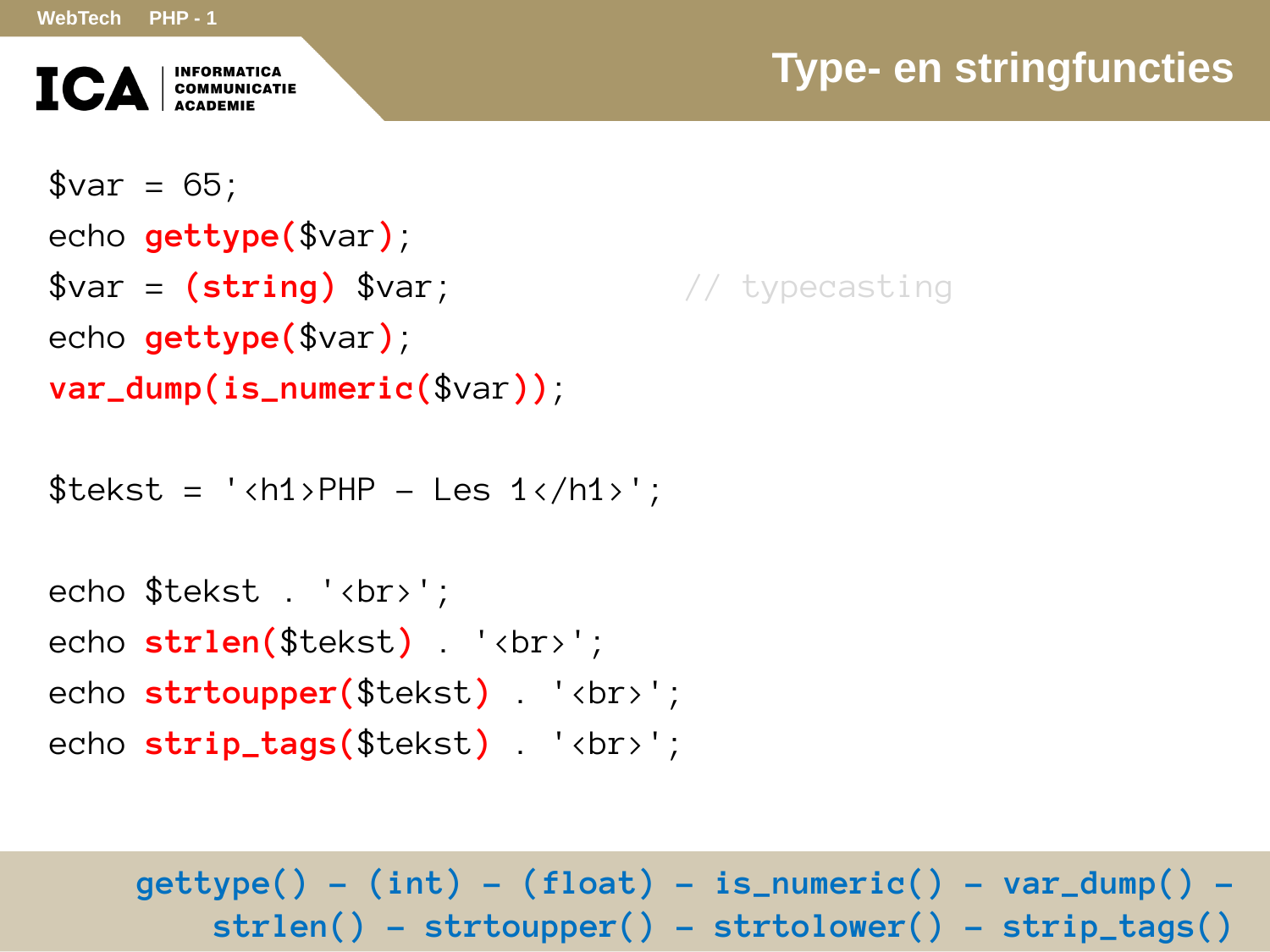

# Type- en stringfuncties
$var = 65;
echo gettype($var);
$var = (string) $var;  		// typecasting
echo gettype($var);
var_dump(is_numeric($var));

$tekst = '<h1>PHP - Les 1</h1>';

echo $tekst . '<br>';
echo strlen($tekst) . '<br>';
echo strtoupper($tekst) . '<br>';
echo strip_tags($tekst) . '<br>';

gettype() - (int) - (float) - is_numeric() - var_dump() - strlen() - strtoupper() - strtolower() - strip_tags()